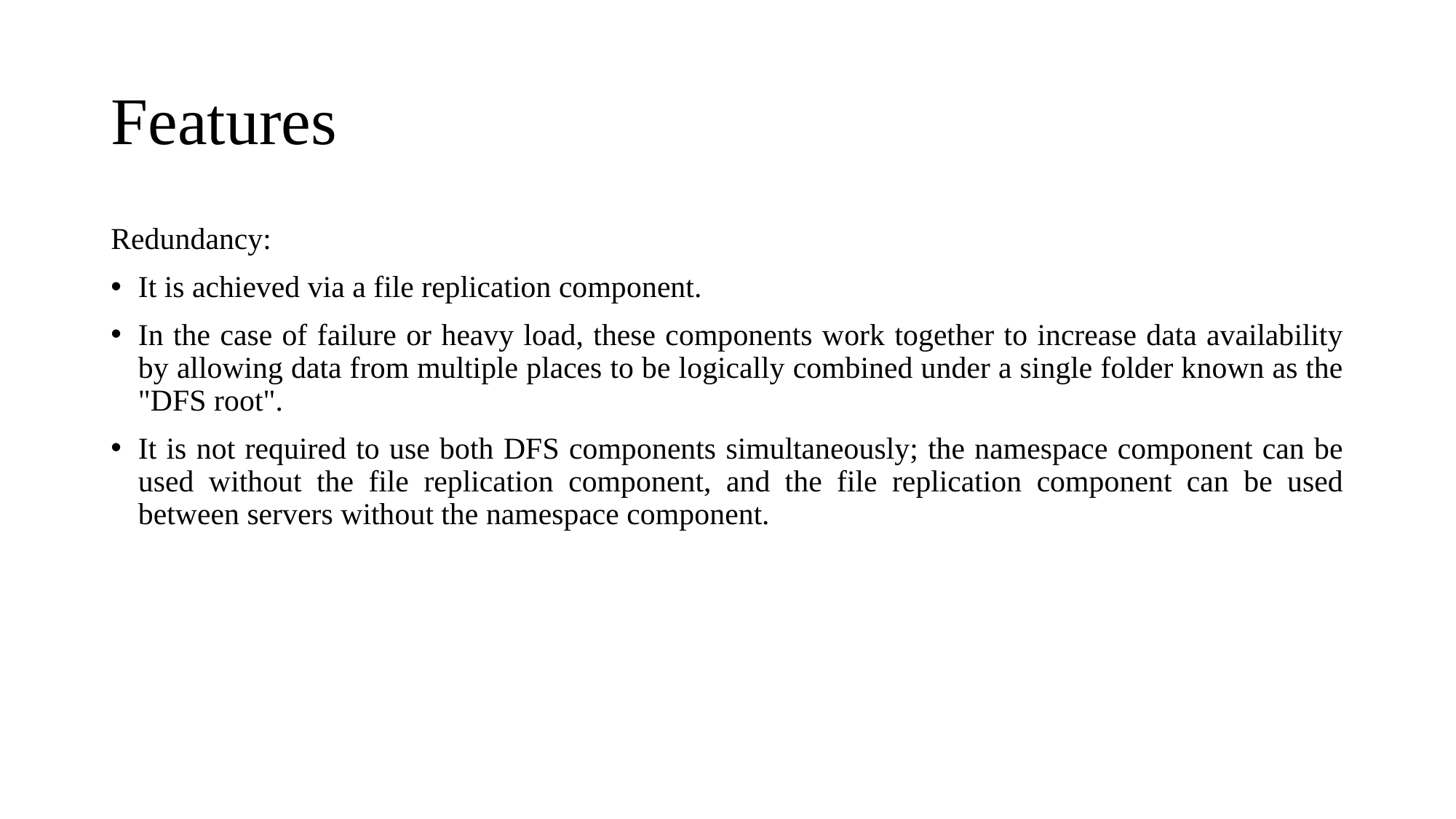

# Features
Redundancy:
It is achieved via a file replication component.
In the case of failure or heavy load, these components work together to increase data availability by allowing data from multiple places to be logically combined under a single folder known as the "DFS root".
It is not required to use both DFS components simultaneously; the namespace component can be used without the file replication component, and the file replication component can be used between servers without the namespace component.